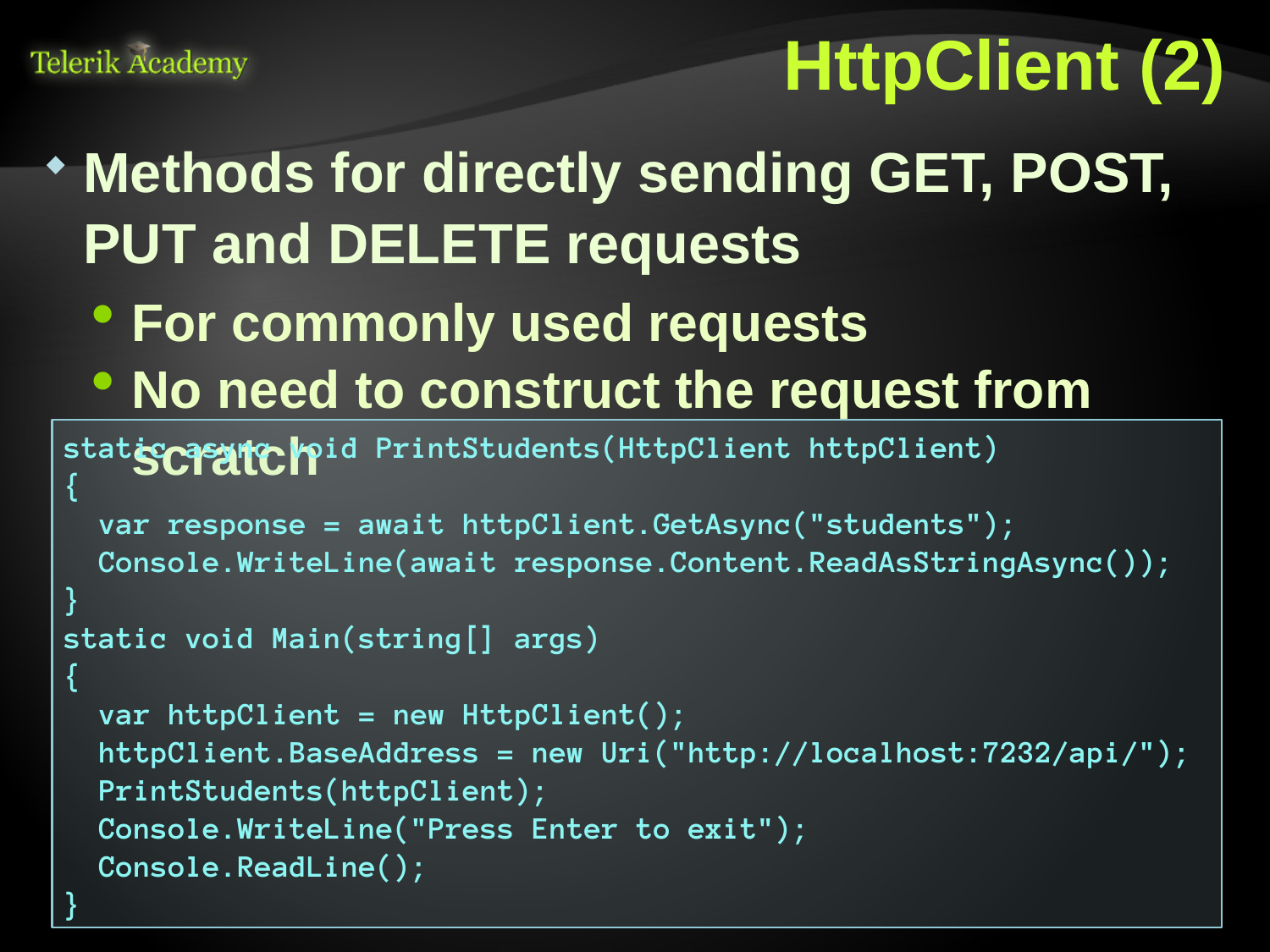

# HttpClient (2)
Methods for directly sending GET, POST, PUT and DELETE requests
For commonly used requests
No need to construct the request from scratch
static async void PrintStudents(HttpClient httpClient)
{
  var response = await httpClient.GetAsync("students");
  Console.WriteLine(await response.Content.ReadAsStringAsync());
}
static void Main(string[] args)
{
  var httpClient = new HttpClient();
  httpClient.BaseAddress = new Uri("http://localhost:7232/api/");
  PrintStudents(httpClient);
  Console.WriteLine("Press Enter to exit");
  Console.ReadLine();
}